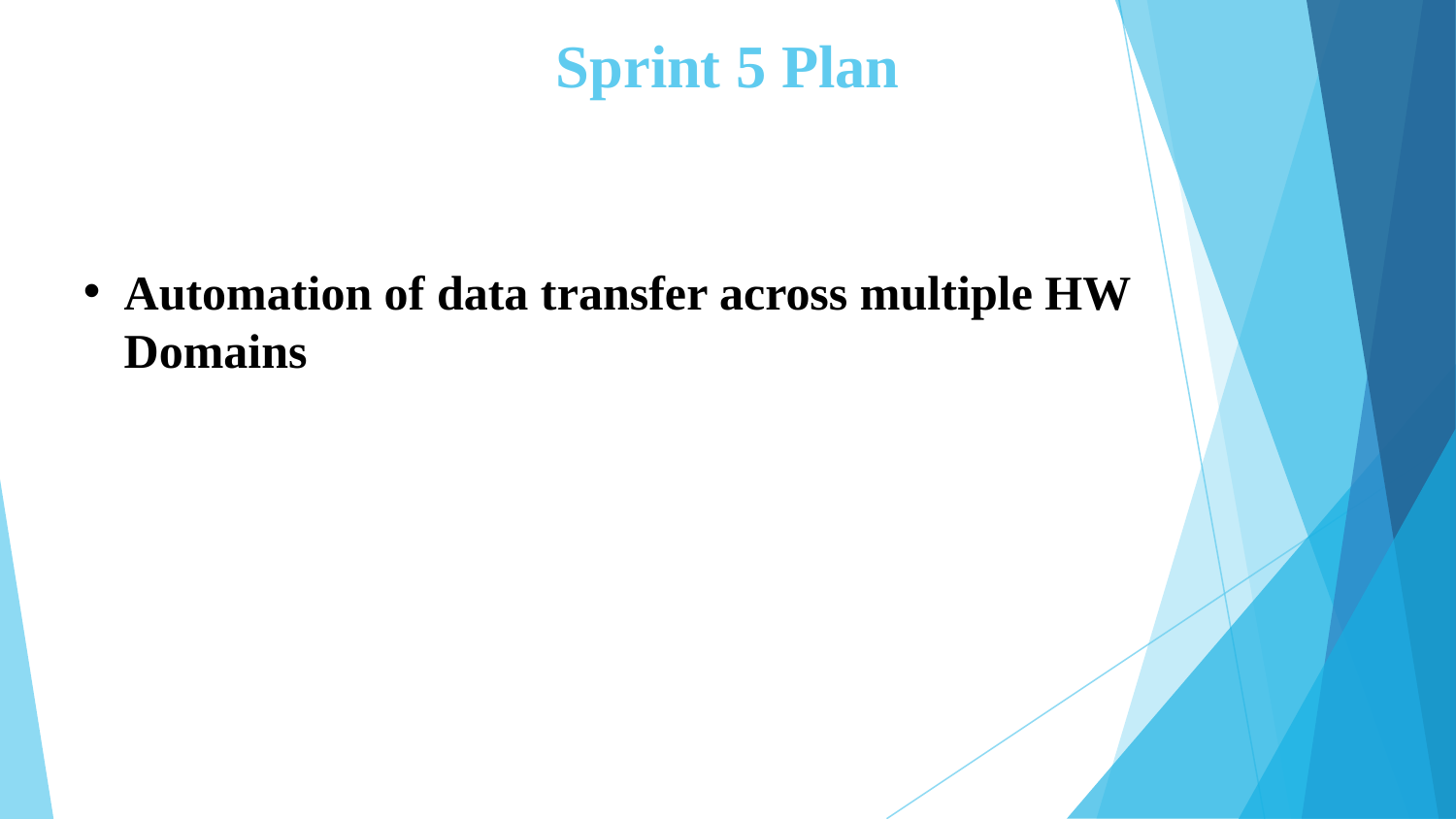

# Sprint 5 Plan

Automation of data transfer across multiple HW Domains